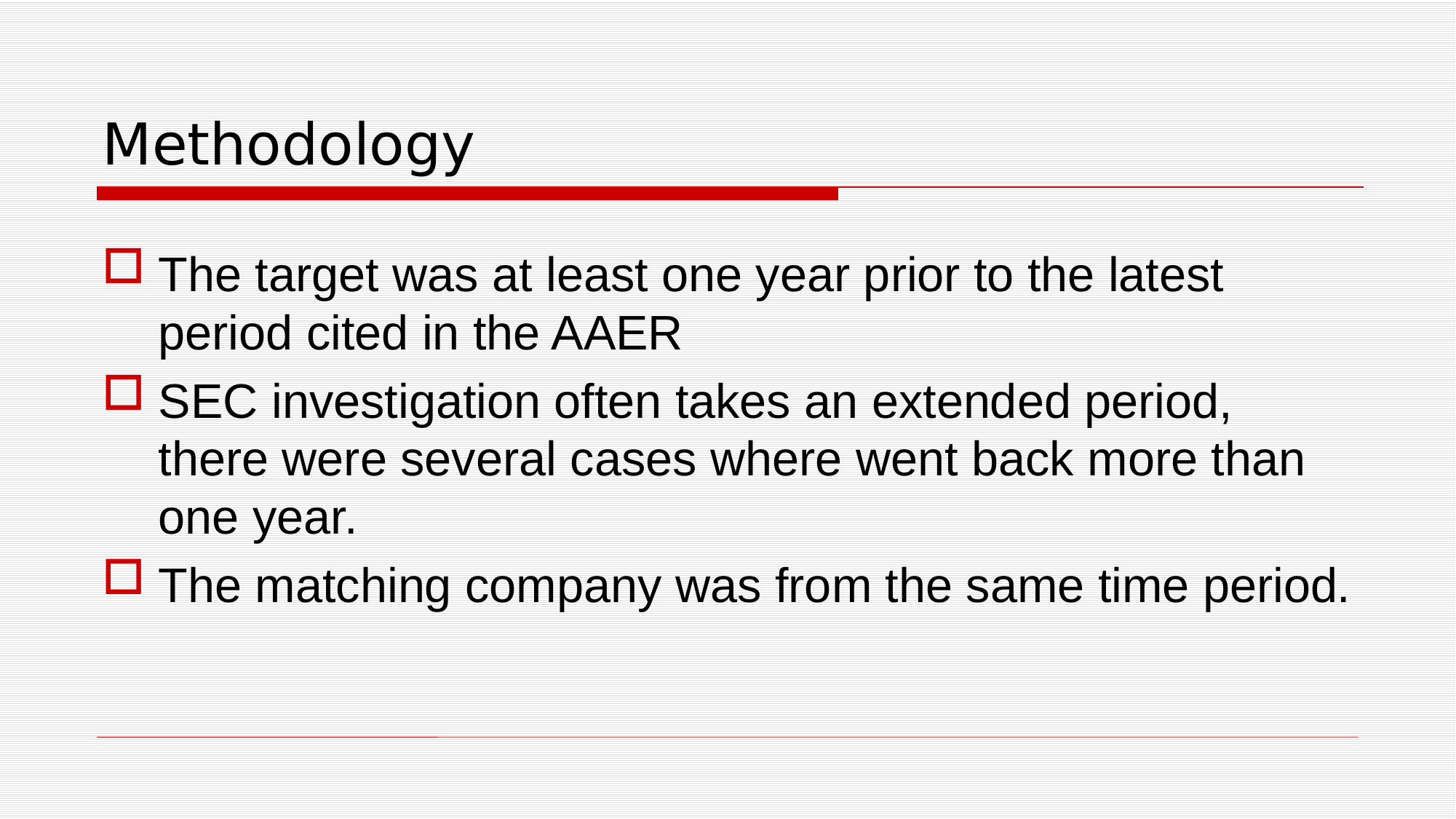

# Methodology
The target was at least one year prior to the latest period cited in the AAER
SEC investigation often takes an extended period, there were several cases where went back more than one year.
The matching company was from the same time period.